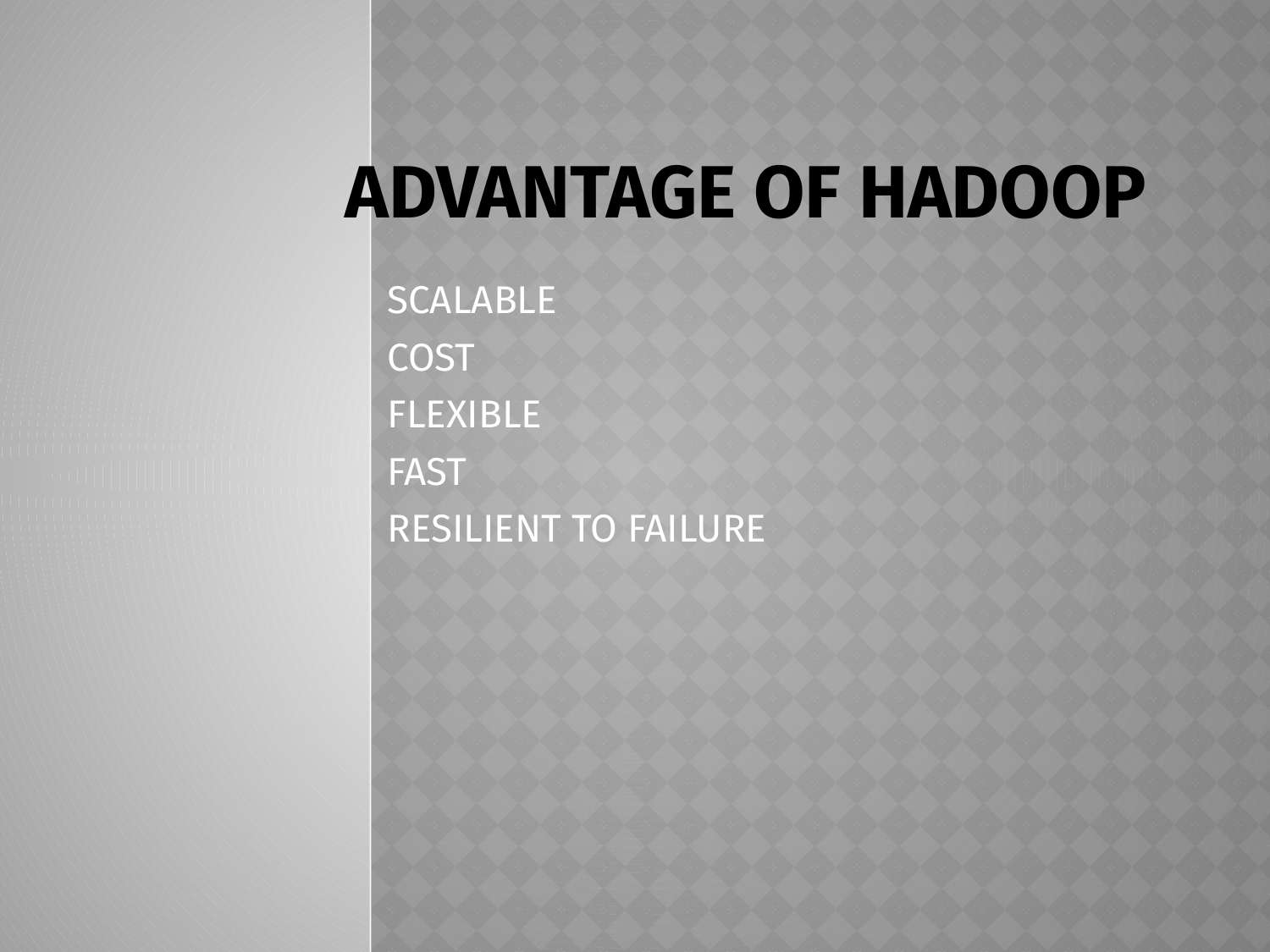

# ADVANTAGE OF HADOOP
SCALABLE
COST
FLEXIBLE
FAST
RESILIENT TO FAILURE